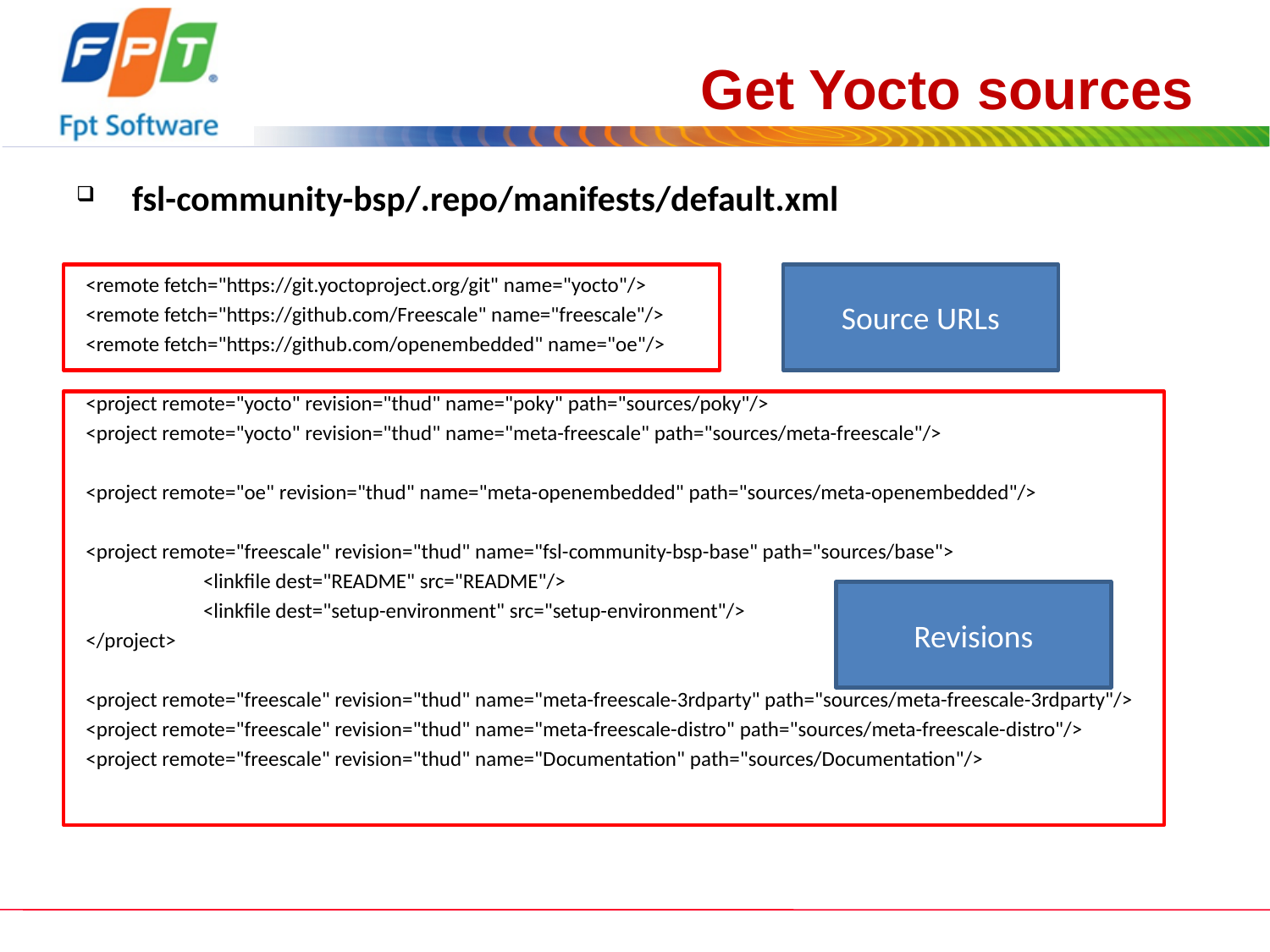

# Get Yocto sources
 fsl-community-bsp/.repo/manifests/default.xml

  <remote fetch="https://git.yoctoproject.org/git" name="yocto"/>
  <remote fetch="https://github.com/Freescale" name="freescale"/>
  <remote fetch="https://github.com/openembedded" name="oe"/>

  <project remote="yocto" revision="thud" name="poky" path="sources/poky"/>
  <project remote="yocto" revision="thud" name="meta-freescale" path="sources/meta-freescale"/>

  <project remote="oe" revision="thud" name="meta-openembedded" path="sources/meta-openembedded"/>

  <project remote="freescale" revision="thud" name="fsl-community-bsp-base" path="sources/base">
	<linkfile dest="README" src="README"/>
	<linkfile dest="setup-environment" src="setup-environment"/>
  </project>

  <project remote="freescale" revision="thud" name="meta-freescale-3rdparty" path="sources/meta-freescale-3rdparty"/>
  <project remote="freescale" revision="thud" name="meta-freescale-distro" path="sources/meta-freescale-distro"/>
  <project remote="freescale" revision="thud" name="Documentation" path="sources/Documentation"/>

Source URLs

Revisions